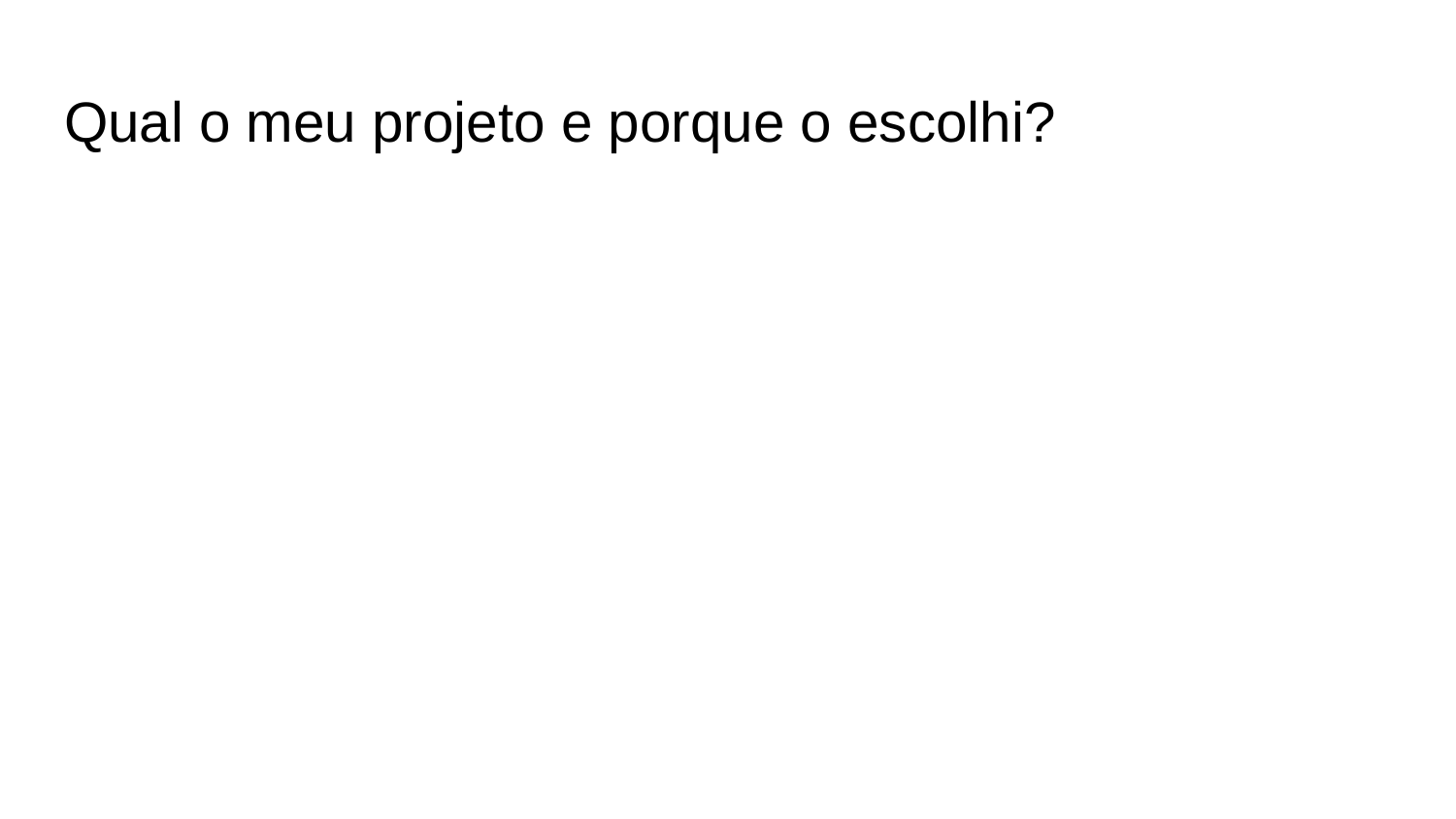

# Qual o meu projeto e porque o escolhi?